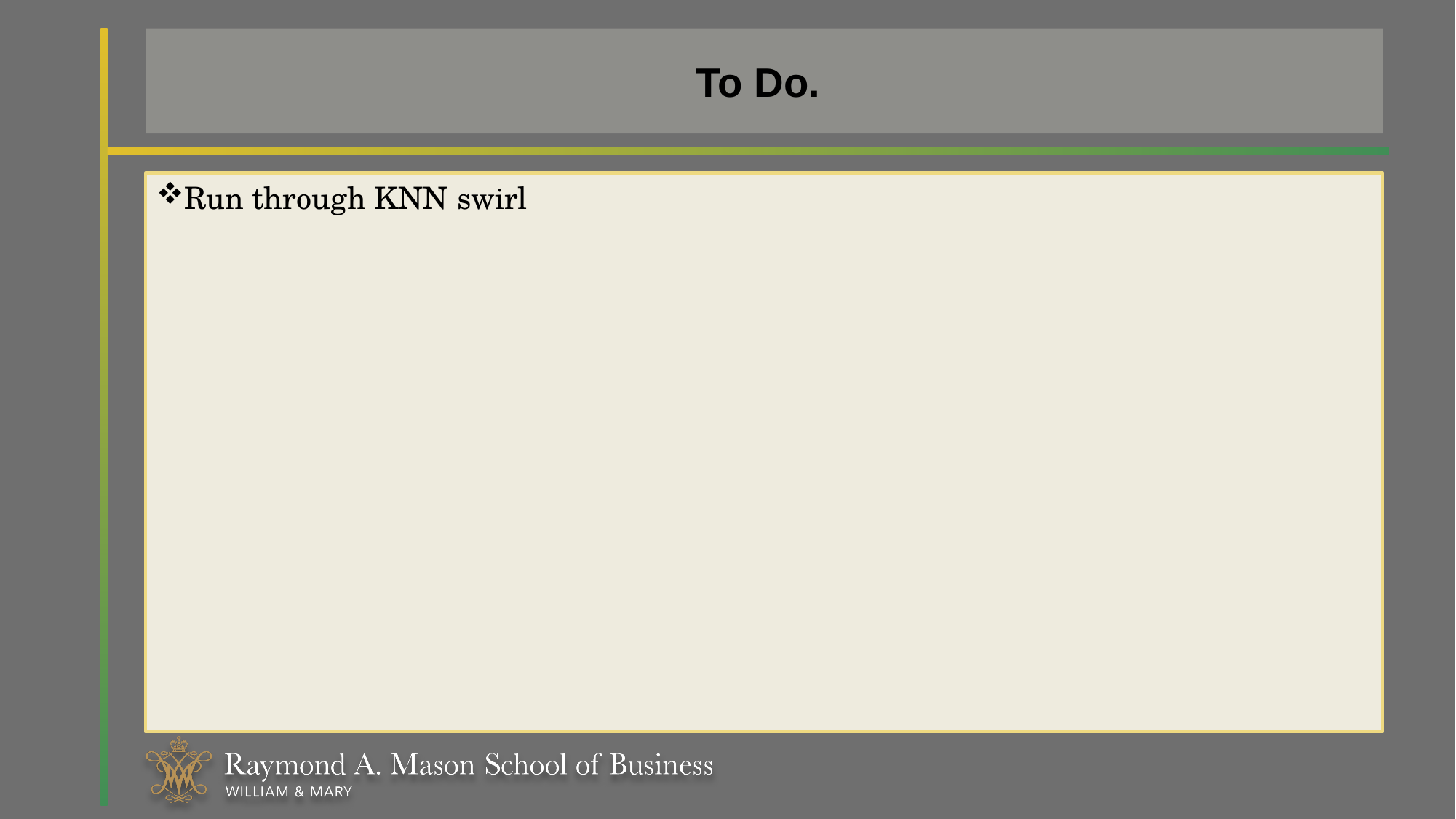

# To Do.
Run through KNN swirl